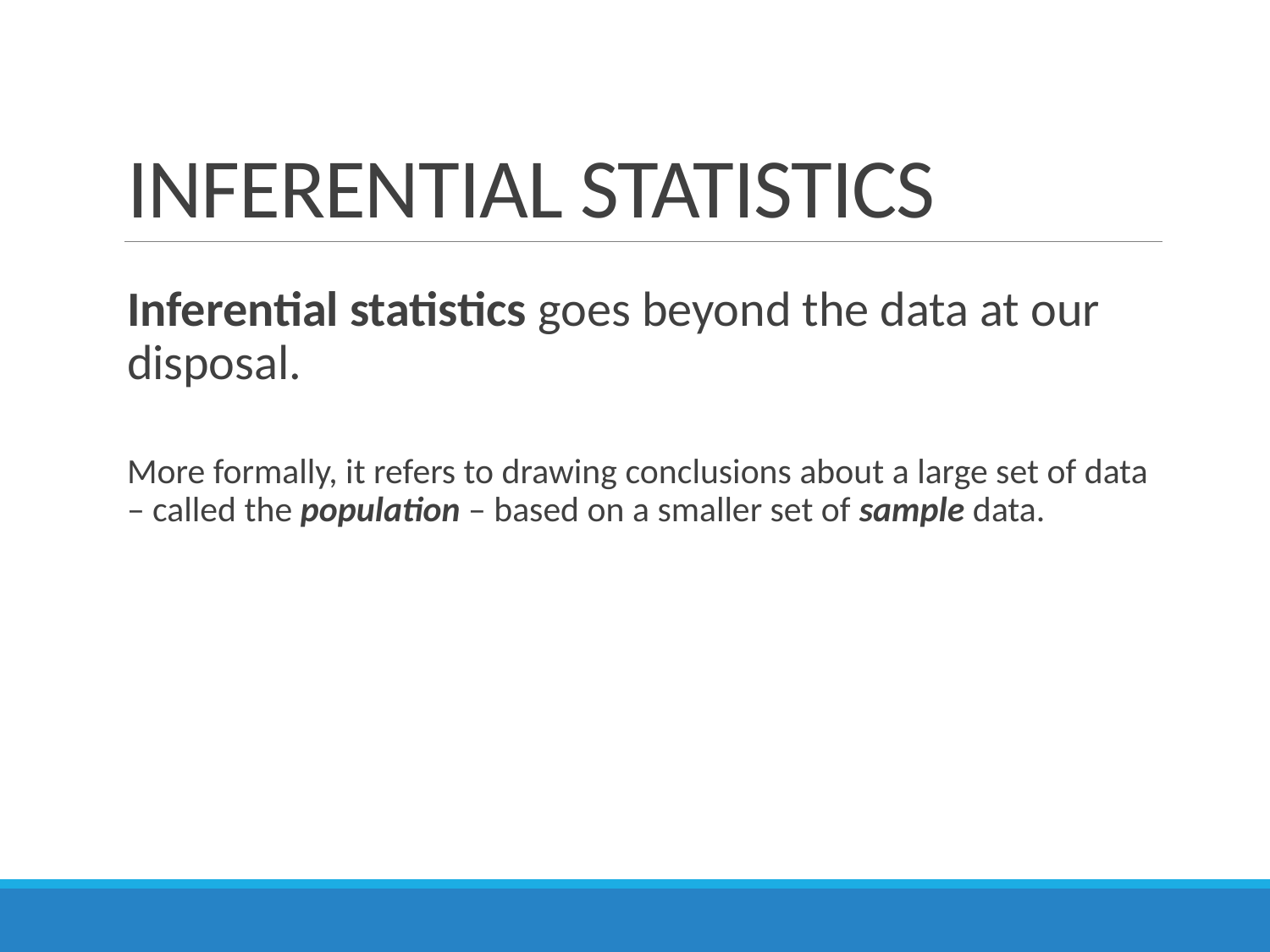

# INFERENTIAL STATISTICS
Inferential statistics goes beyond the data at our disposal.
More formally, it refers to drawing conclusions about a large set of data – called the population – based on a smaller set of sample data.